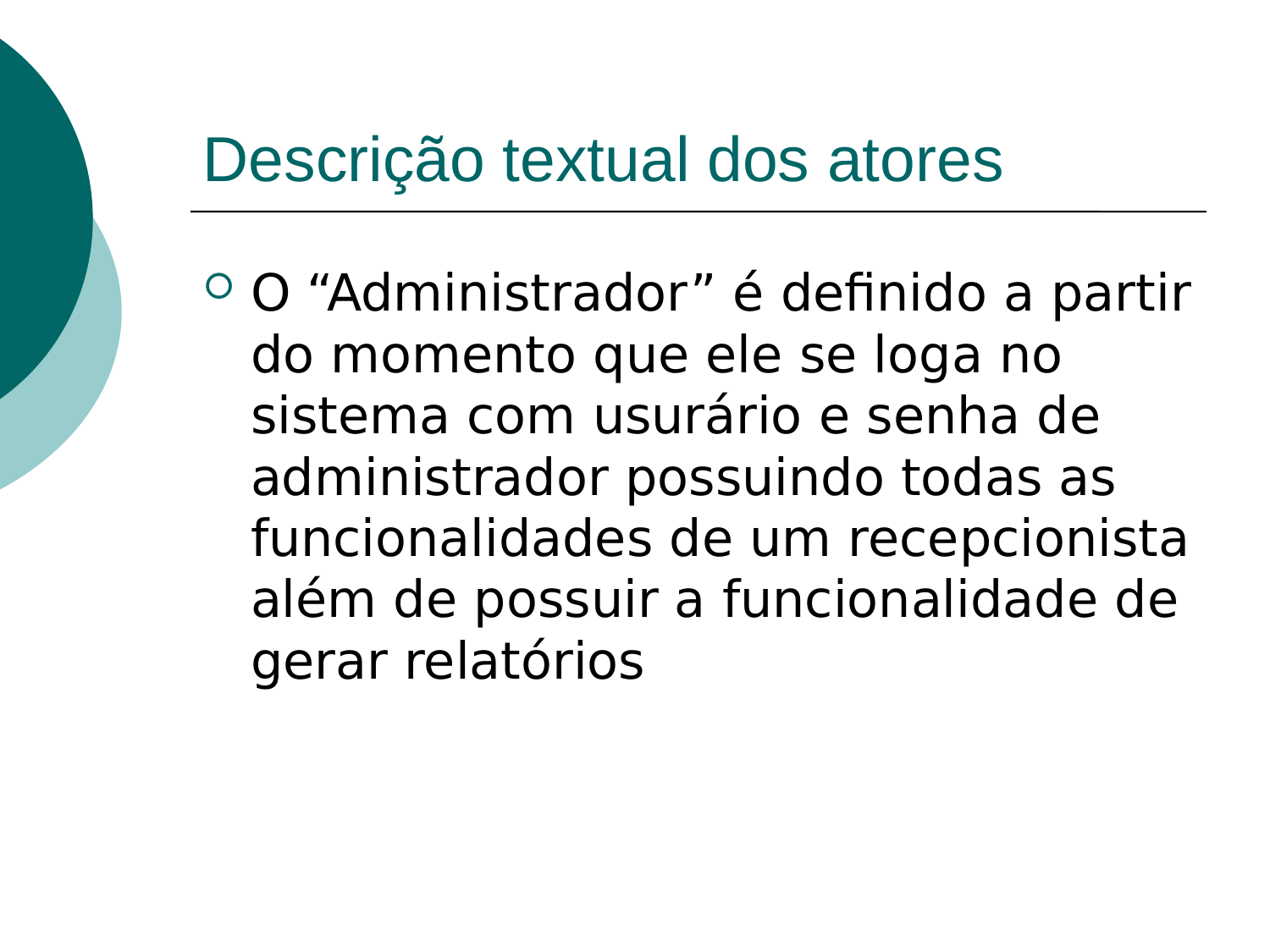

# Descrição textual dos atores
O “Administrador” é definido a partir do momento que ele se loga no sistema com usurário e senha de administrador possuindo todas as funcionalidades de um recepcionista além de possuir a funcionalidade de gerar relatórios